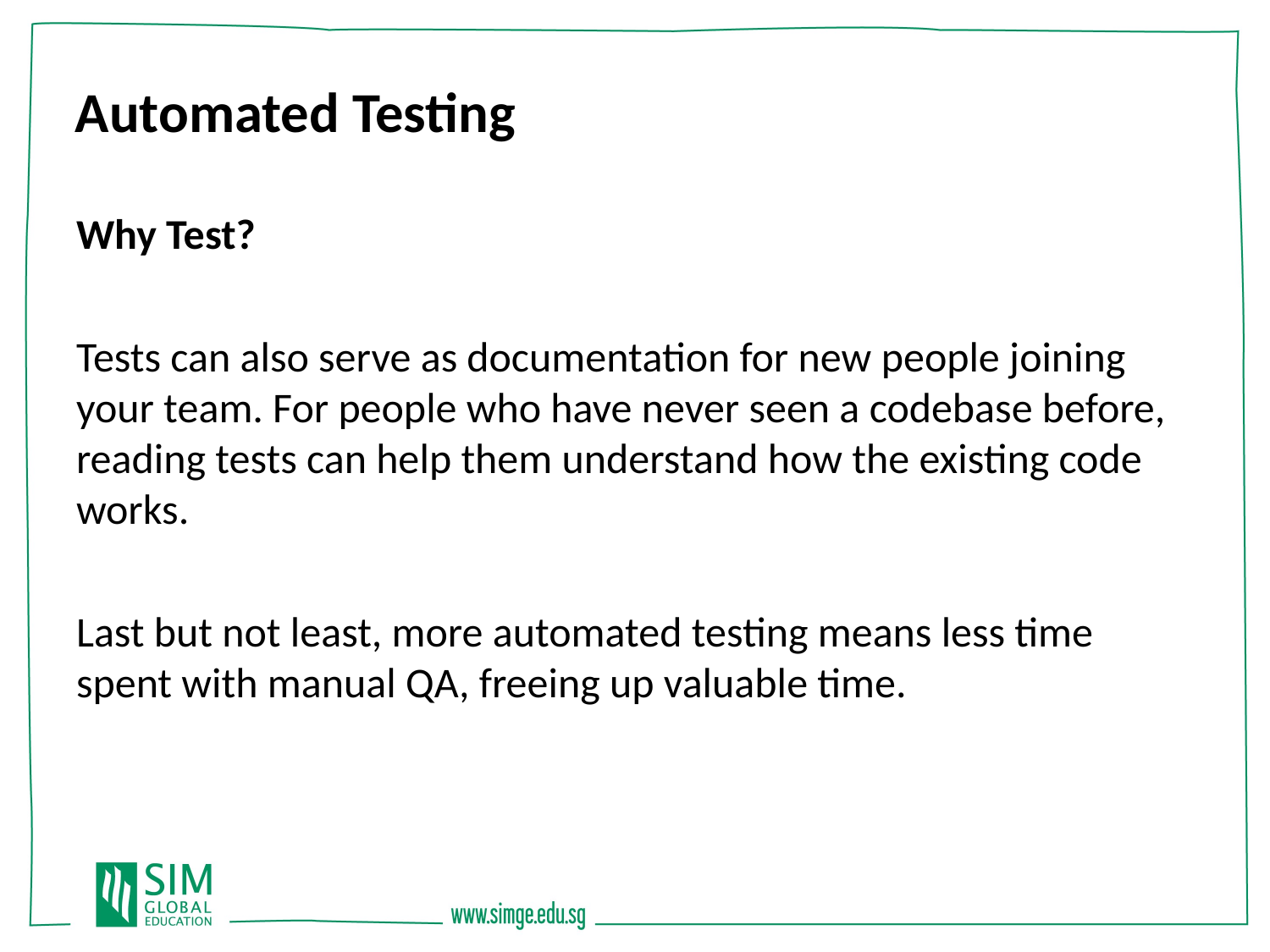

Automated Testing
Why Test?

Tests can also serve as documentation for new people joining your team. For people who have never seen a codebase before, reading tests can help them understand how the existing code works.

Last but not least, more automated testing means less time spent with manual QA, freeing up valuable time.